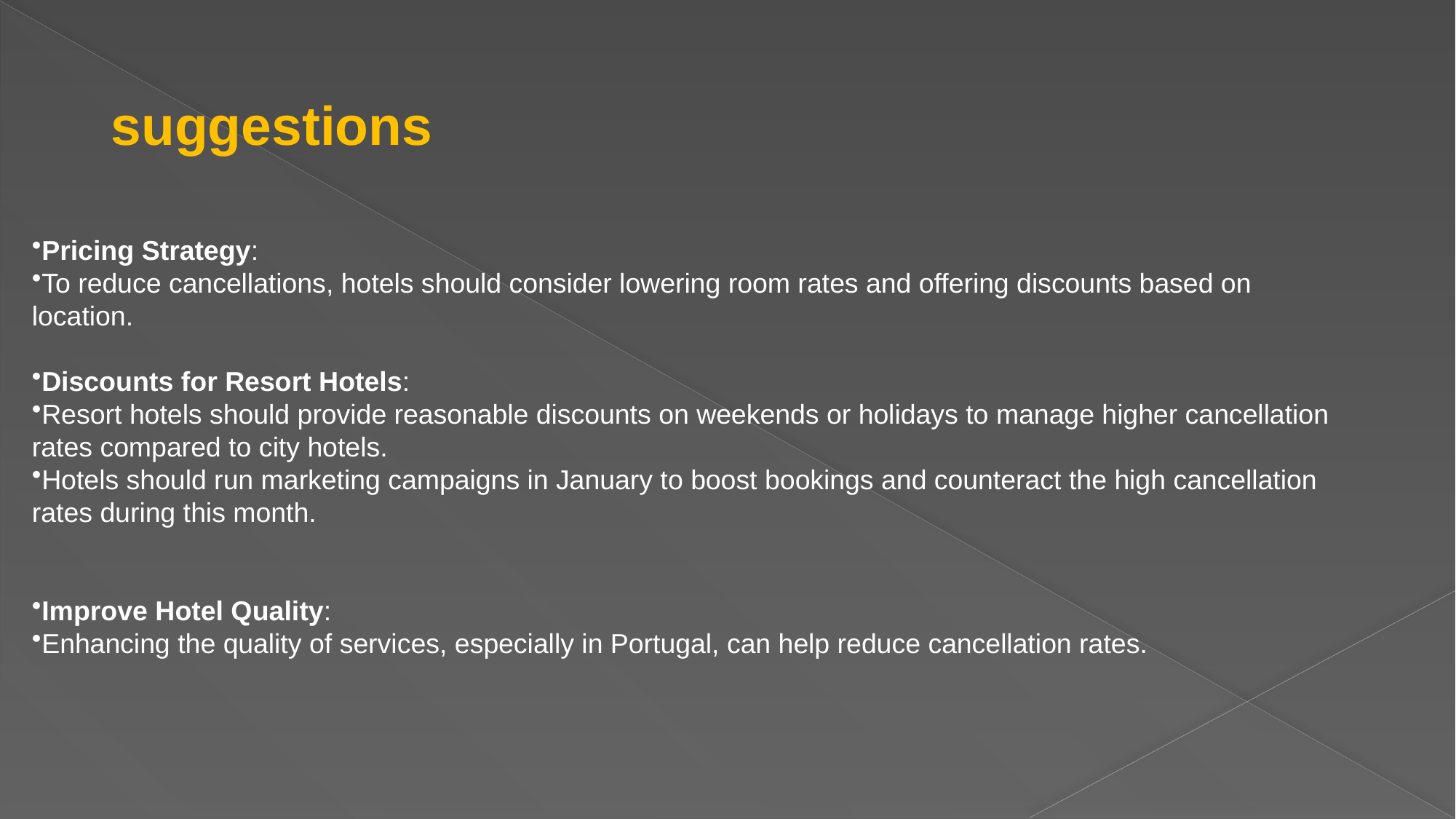

suggestions

Pricing Strategy:
To reduce cancellations, hotels should consider lowering room rates and offering discounts based on location.

Discounts for Resort Hotels:
Resort hotels should provide reasonable discounts on weekends or holidays to manage higher cancellation rates compared to city hotels.
Hotels should run marketing campaigns in January to boost bookings and counteract the high cancellation rates during this month.

Improve Hotel Quality:
Enhancing the quality of services, especially in Portugal, can help reduce cancellation rates.